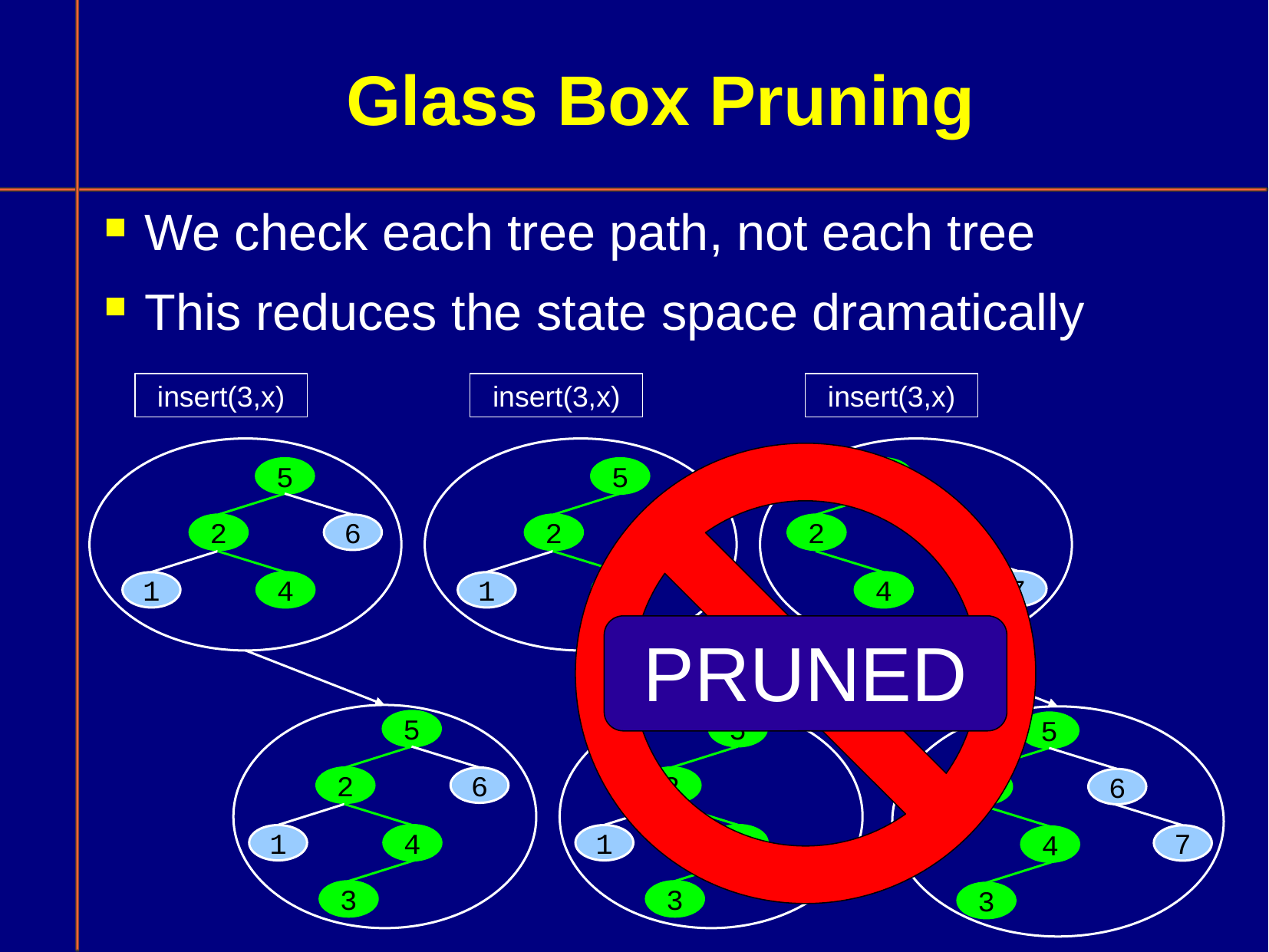

# Glass Box Pruning
We check each tree path, not each tree
This reduces the state space dramatically
insert(3,x)
insert(3,x)

5

2

1
4

5

2

1
4

3
insert(3,x)

5

2
6

7
4

5

2
6

7
4

3

PRUNED
5

2
6

1
4

5

2
6

1
4

3